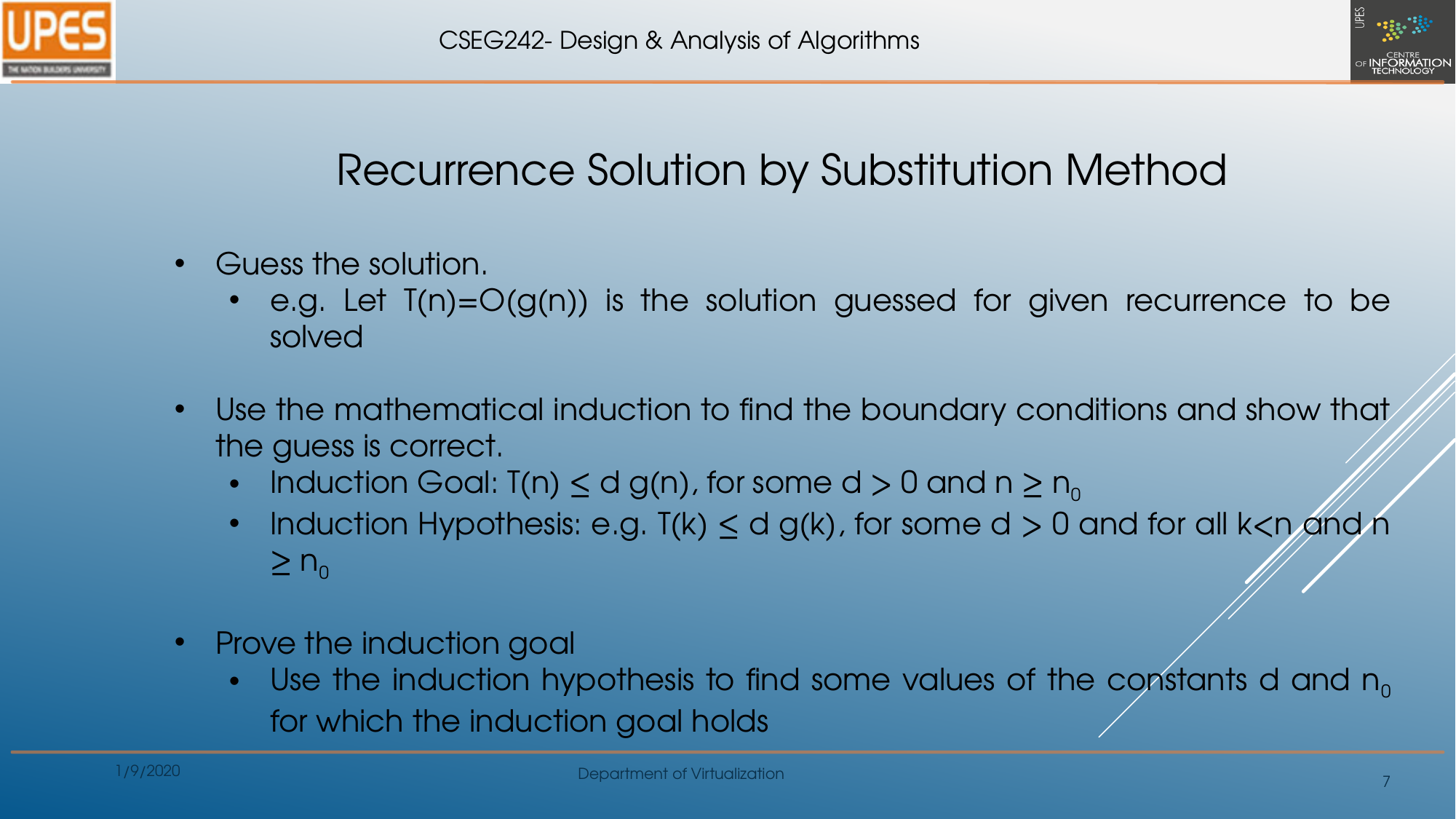

Recurrence Solution by Substitution Method

Guess the solution.
e.g. Let T(n)=O(g(n)) is the solution guessed for given recurrence to be solved

Use the mathematical induction to find the boundary conditions and show that the guess is correct.
Induction Goal: T(n) ≤ d g(n), for some d > 0 and n ≥ n0
Induction Hypothesis: e.g. T(k) ≤ d g(k), for some d > 0 and for all k<n and n ≥ n0

Prove the induction goal
Use the induction hypothesis to find some values of the constants d and n0 for which the induction goal holds

1/9/2020
7
Department of Virtualization